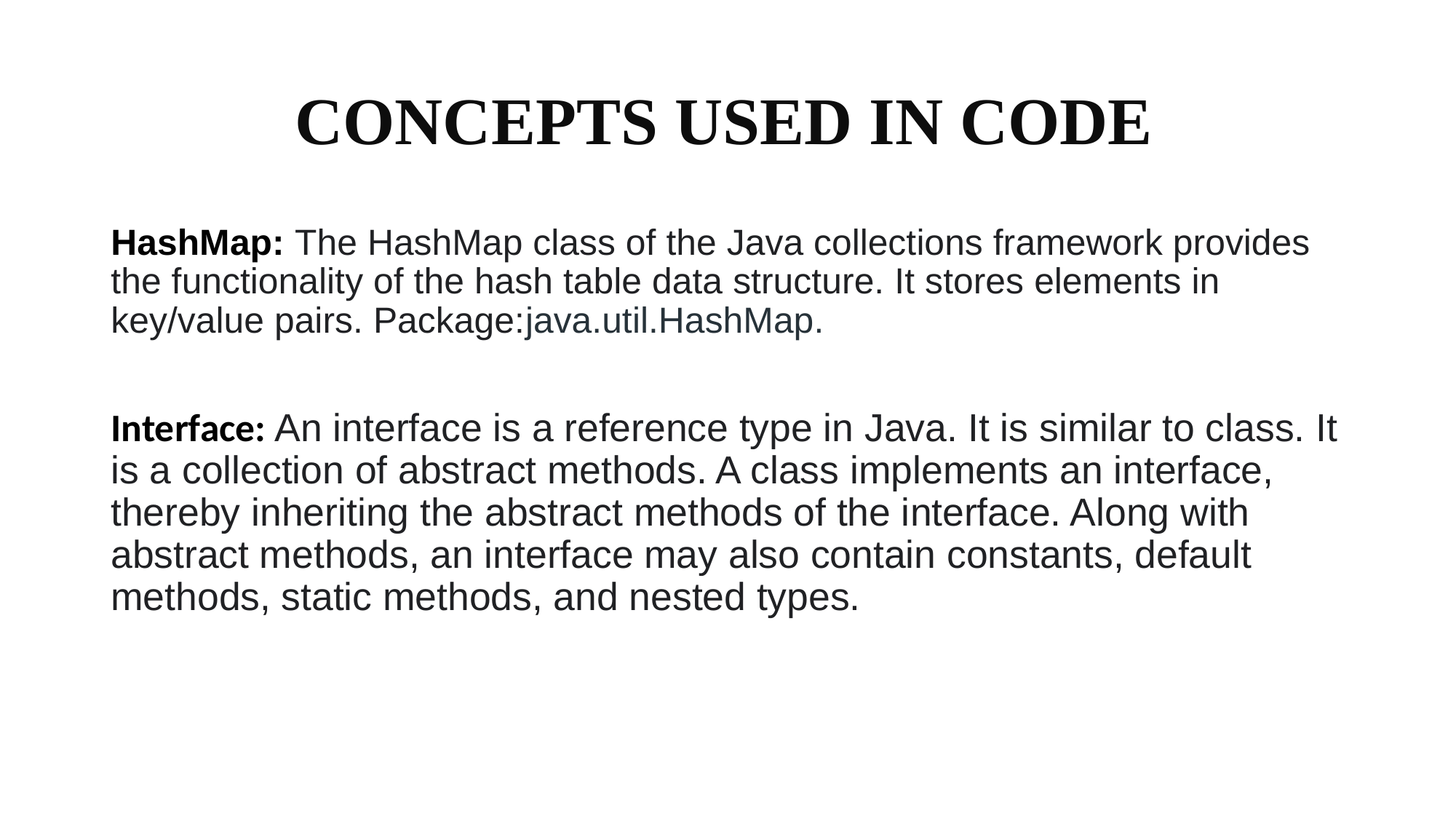

# CONCEPTS USED IN CODE
HashMap: The HashMap class of the Java collections framework provides the functionality of the hash table data structure. It stores elements in key/value pairs. Package:java.util.HashMap.

Interface: An interface is a reference type in Java. It is similar to class. It is a collection of abstract methods. A class implements an interface, thereby inheriting the abstract methods of the interface. Along with abstract methods, an interface may also contain constants, default methods, static methods, and nested types.